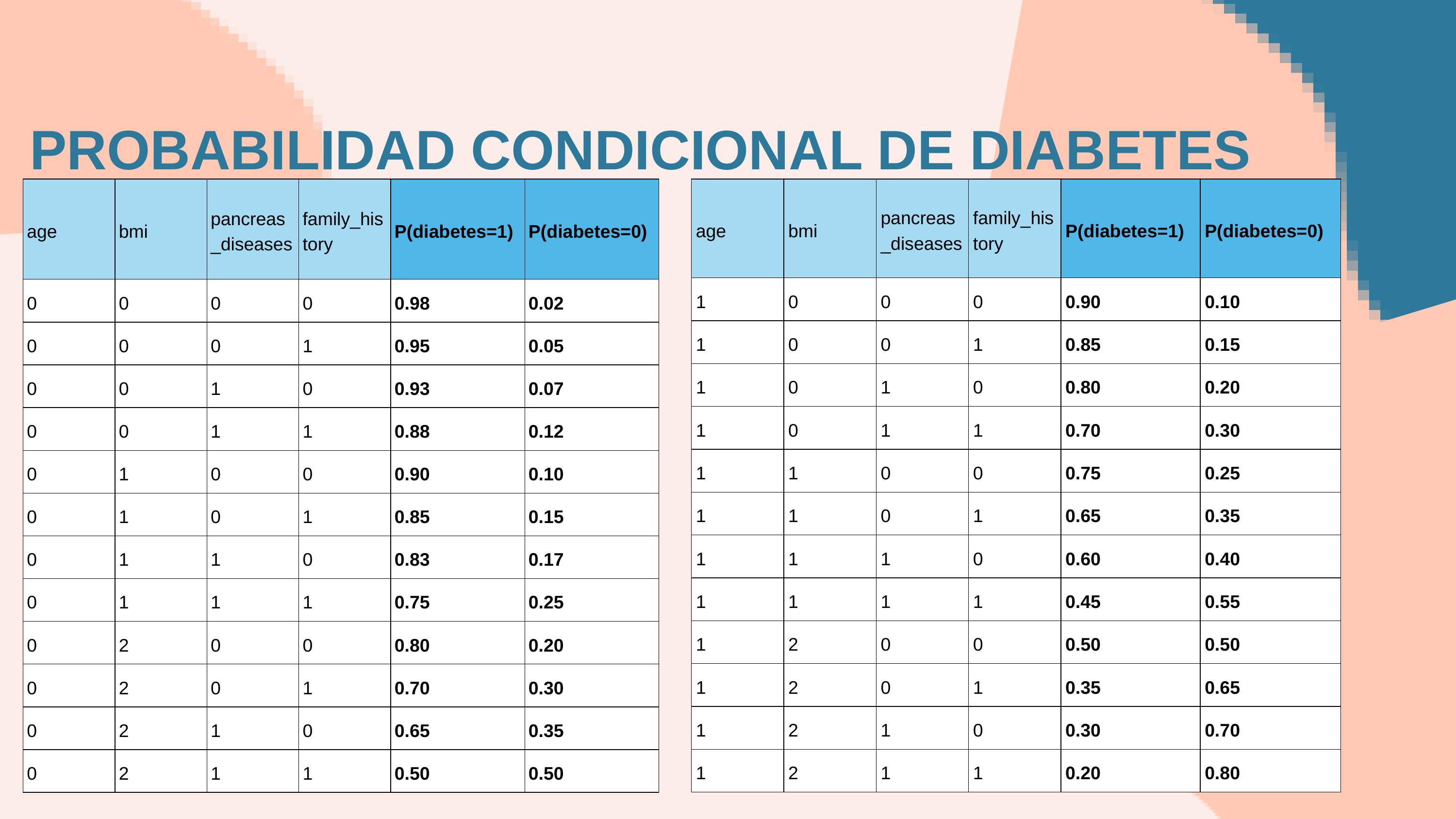

PROBABILIDAD CONDICIONAL DE DIABETES
| age | bmi | pancreas\_diseases | family\_history | P(diabetes=1) | P(diabetes=0) |
| --- | --- | --- | --- | --- | --- |
| 0 | 0 | 0 | 0 | 0.98 | 0.02 |
| 0 | 0 | 0 | 1 | 0.95 | 0.05 |
| 0 | 0 | 1 | 0 | 0.93 | 0.07 |
| 0 | 0 | 1 | 1 | 0.88 | 0.12 |
| 0 | 1 | 0 | 0 | 0.90 | 0.10 |
| 0 | 1 | 0 | 1 | 0.85 | 0.15 |
| 0 | 1 | 1 | 0 | 0.83 | 0.17 |
| 0 | 1 | 1 | 1 | 0.75 | 0.25 |
| 0 | 2 | 0 | 0 | 0.80 | 0.20 |
| 0 | 2 | 0 | 1 | 0.70 | 0.30 |
| 0 | 2 | 1 | 0 | 0.65 | 0.35 |
| 0 | 2 | 1 | 1 | 0.50 | 0.50 |
| age | bmi | pancreas\_diseases | family\_history | P(diabetes=1) | P(diabetes=0) |
| --- | --- | --- | --- | --- | --- |
| 1 | 0 | 0 | 0 | 0.90 | 0.10 |
| 1 | 0 | 0 | 1 | 0.85 | 0.15 |
| 1 | 0 | 1 | 0 | 0.80 | 0.20 |
| 1 | 0 | 1 | 1 | 0.70 | 0.30 |
| 1 | 1 | 0 | 0 | 0.75 | 0.25 |
| 1 | 1 | 0 | 1 | 0.65 | 0.35 |
| 1 | 1 | 1 | 0 | 0.60 | 0.40 |
| 1 | 1 | 1 | 1 | 0.45 | 0.55 |
| 1 | 2 | 0 | 0 | 0.50 | 0.50 |
| 1 | 2 | 0 | 1 | 0.35 | 0.65 |
| 1 | 2 | 1 | 0 | 0.30 | 0.70 |
| 1 | 2 | 1 | 1 | 0.20 | 0.80 |